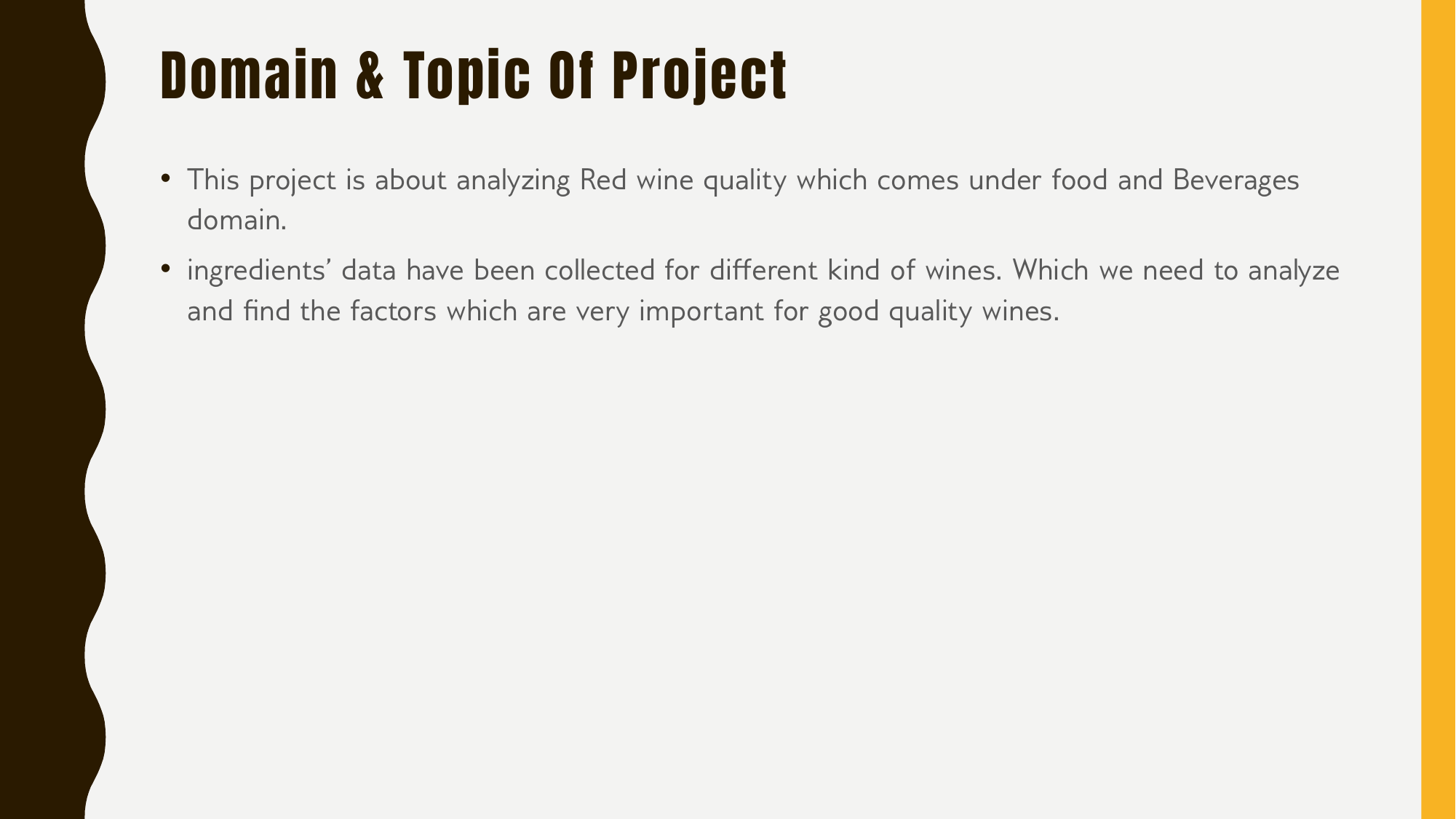

# Domain & Topic Of Project
This project is about analyzing Red wine quality which comes under food and Beverages domain.
ingredients’ data have been collected for different kind of wines. Which we need to analyze and find the factors which are very important for good quality wines.